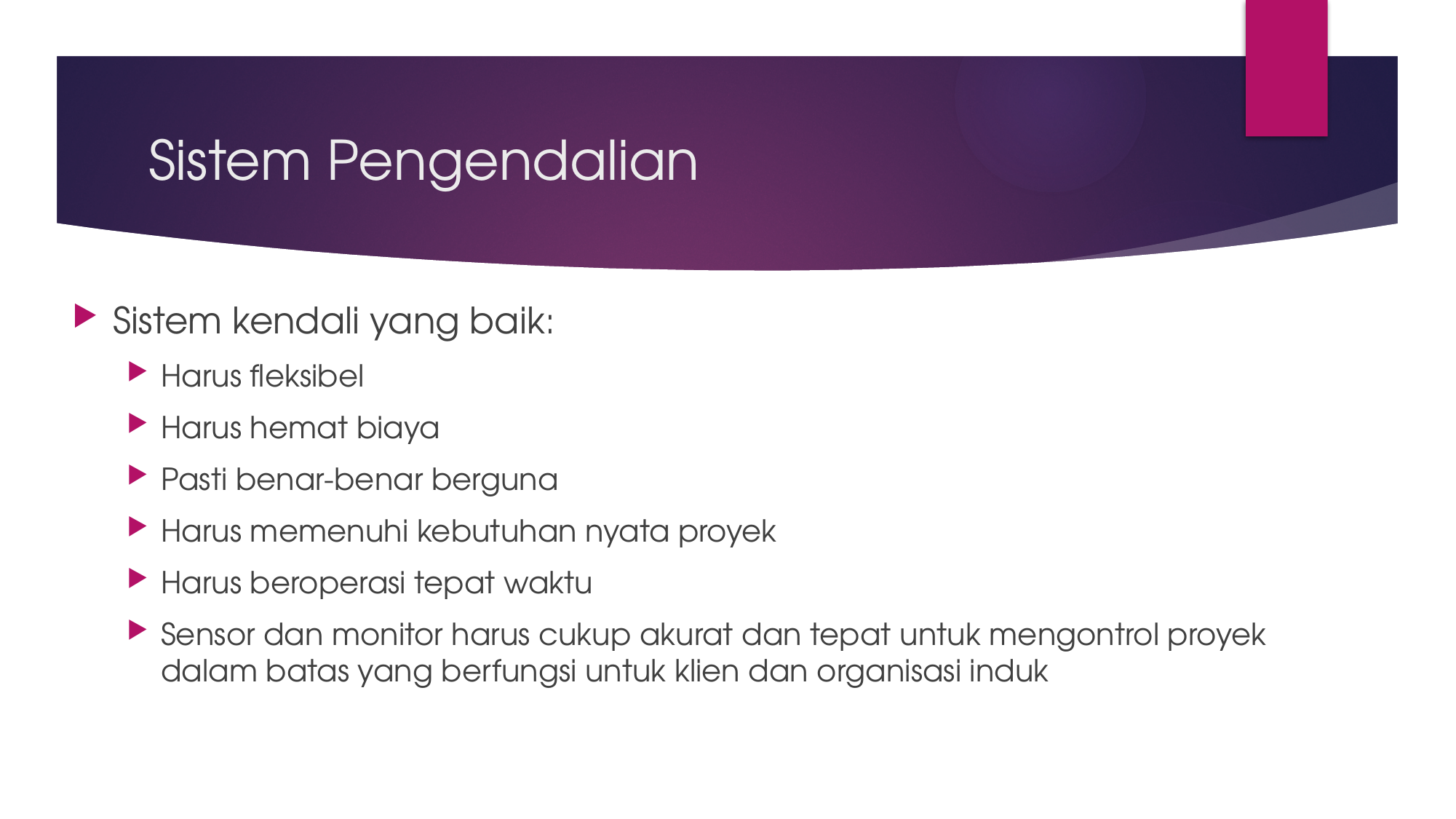

# Sistem Pengendalian
Sistem kendali yang baik:
Harus fleksibel
Harus hemat biaya
Pasti benar-benar berguna
Harus memenuhi kebutuhan nyata proyek
Harus beroperasi tepat waktu
Sensor dan monitor harus cukup akurat dan tepat untuk mengontrol proyek dalam batas yang berfungsi untuk klien dan organisasi induk